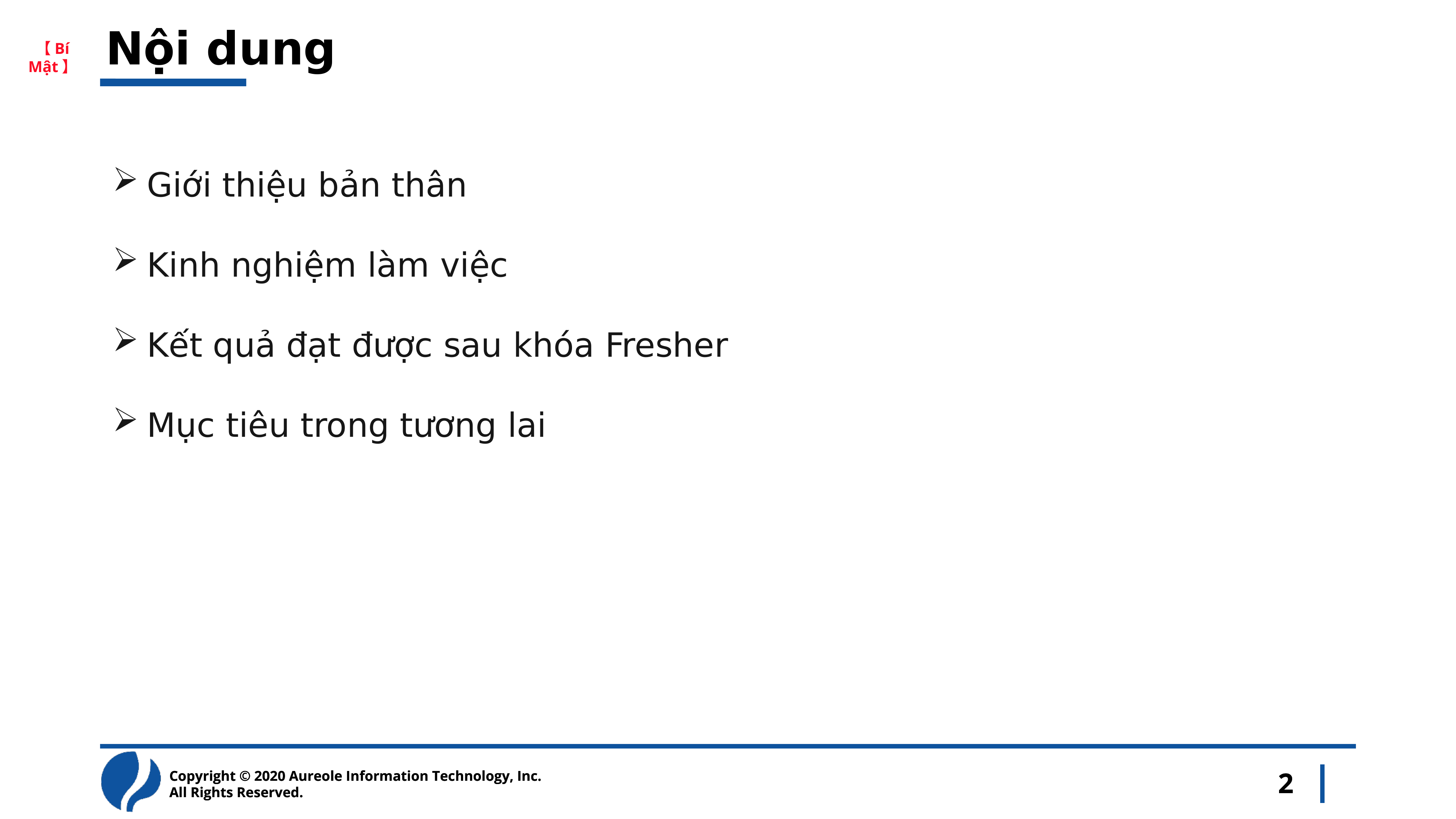

# Nội dung
Giới thiệu bản thân
Kinh nghiệm làm việc
Kết quả đạt được sau khóa Fresher
Mục tiêu trong tương lai